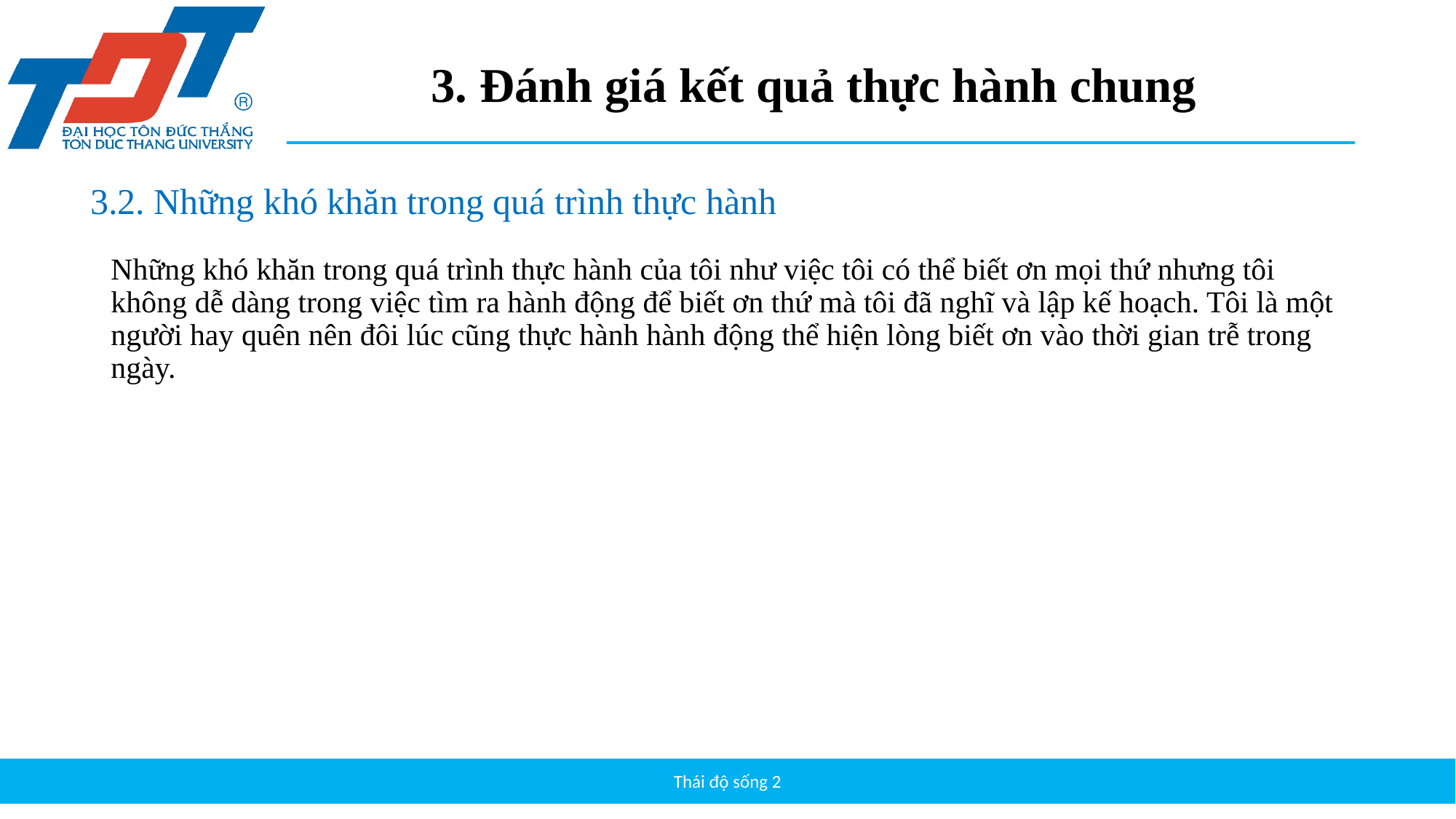

# 3. Đánh giá kết quả thực hành chung
3.2. Những khó khăn trong quá trình thực hành
Những khó khăn trong quá trình thực hành của tôi như việc tôi có thể biết ơn mọi thứ nhưng tôi không dễ dàng trong việc tìm ra hành động để biết ơn thứ mà tôi đã nghĩ và lập kế hoạch. Tôi là một người hay quên nên đôi lúc cũng thực hành hành động thể hiện lòng biết ơn vào thời gian trễ trong ngày.
Thái độ sống 2